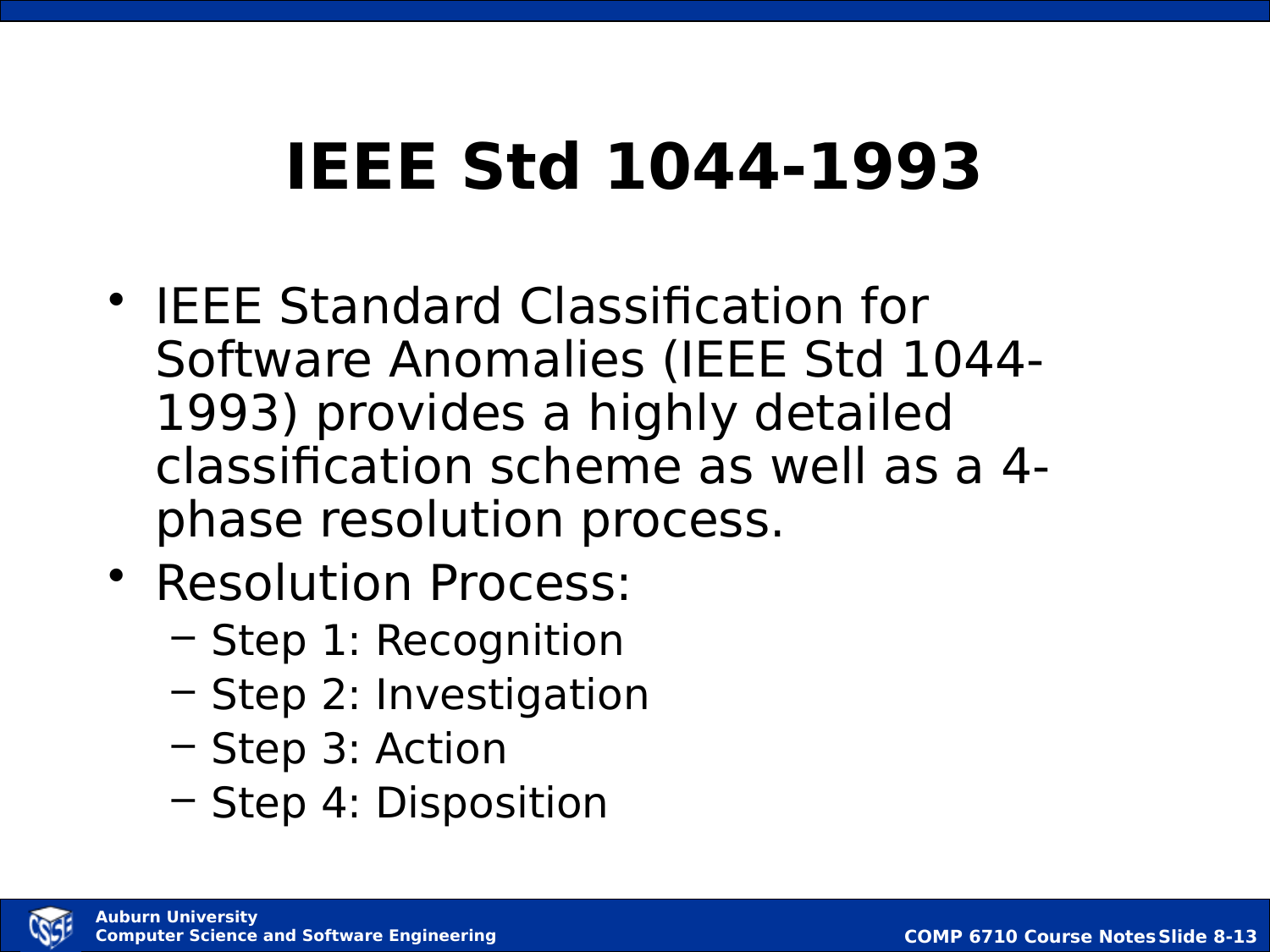

# IEEE Std 1044-1993
IEEE Standard Classification for Software Anomalies (IEEE Std 1044-1993) provides a highly detailed classification scheme as well as a 4-phase resolution process.
Resolution Process:
Step 1: Recognition
Step 2: Investigation
Step 3: Action
Step 4: Disposition